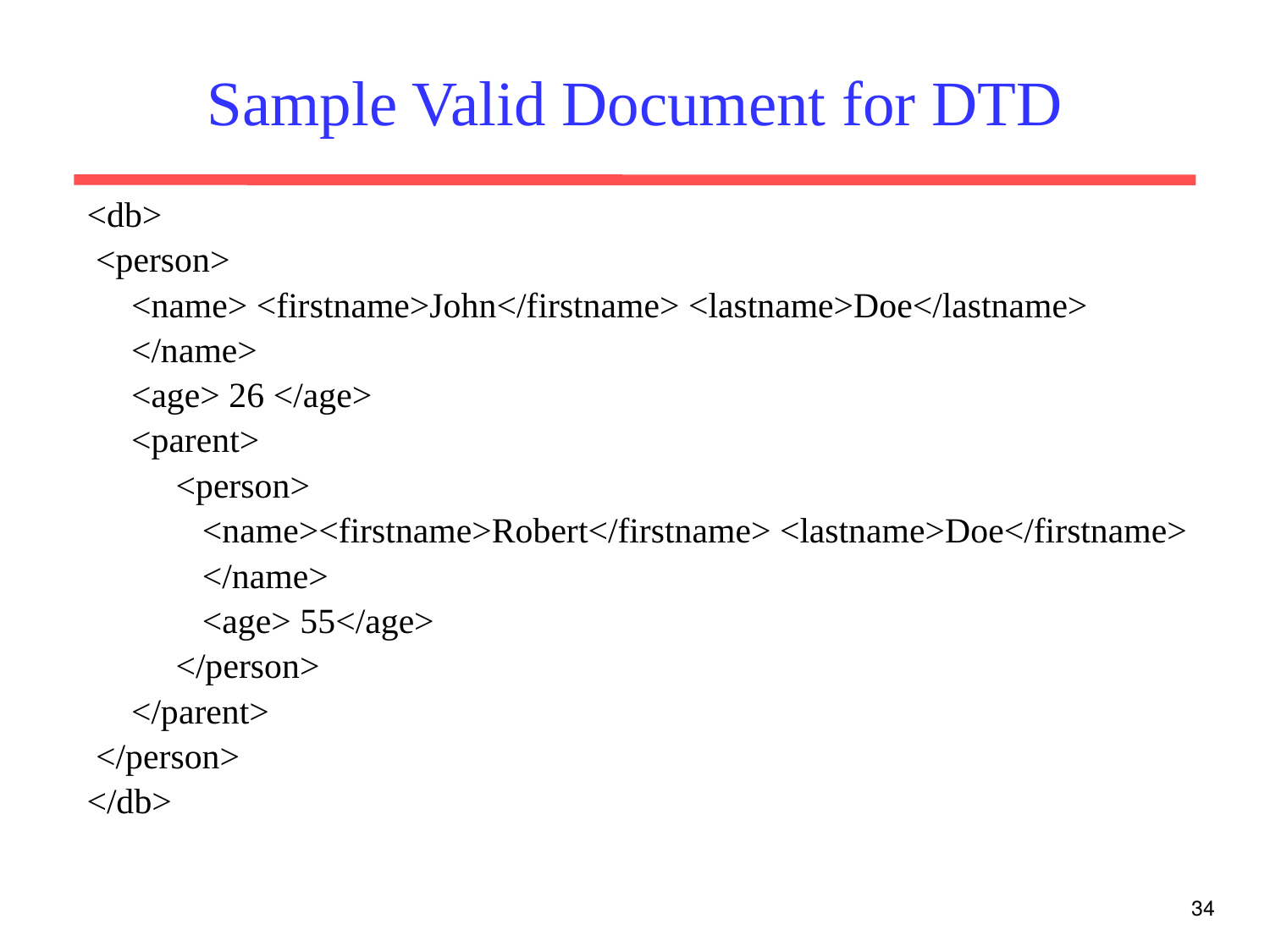

# Sample Valid Document for DTD
<db>
 <person>
     <name> <firstname>John</firstname> <lastname>Doe</lastname>
     </name>
     <age> 26 </age>
     <parent>
          <person>
             <name><firstname>Robert</firstname> <lastname>Doe</firstname>
             </name>
             <age> 55</age>
          </person>
     </parent>
 </person>
</db>

34